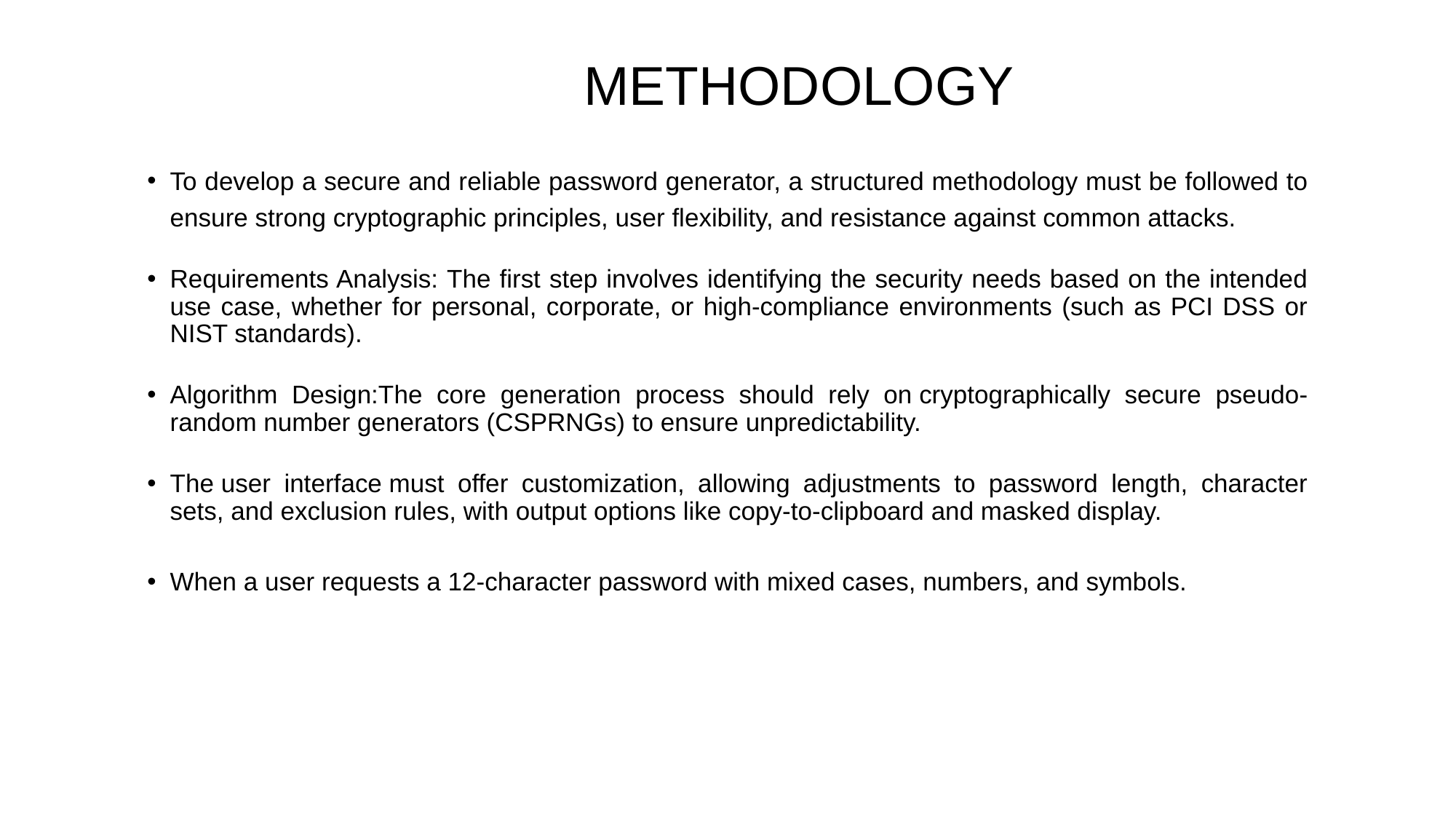

# METHODOLOGY
To develop a secure and reliable password generator, a structured methodology must be followed to ensure strong cryptographic principles, user flexibility, and resistance against common attacks.

Requirements Analysis: The first step involves identifying the security needs based on the intended use case, whether for personal, corporate, or high-compliance environments (such as PCI DSS or NIST standards).

Algorithm Design:The core generation process should rely on cryptographically secure pseudo-random number generators (CSPRNGs) to ensure unpredictability.

The user interface must offer customization, allowing adjustments to password length, character sets, and exclusion rules, with output options like copy-to-clipboard and masked display.

When a user requests a 12-character password with mixed cases, numbers, and symbols.